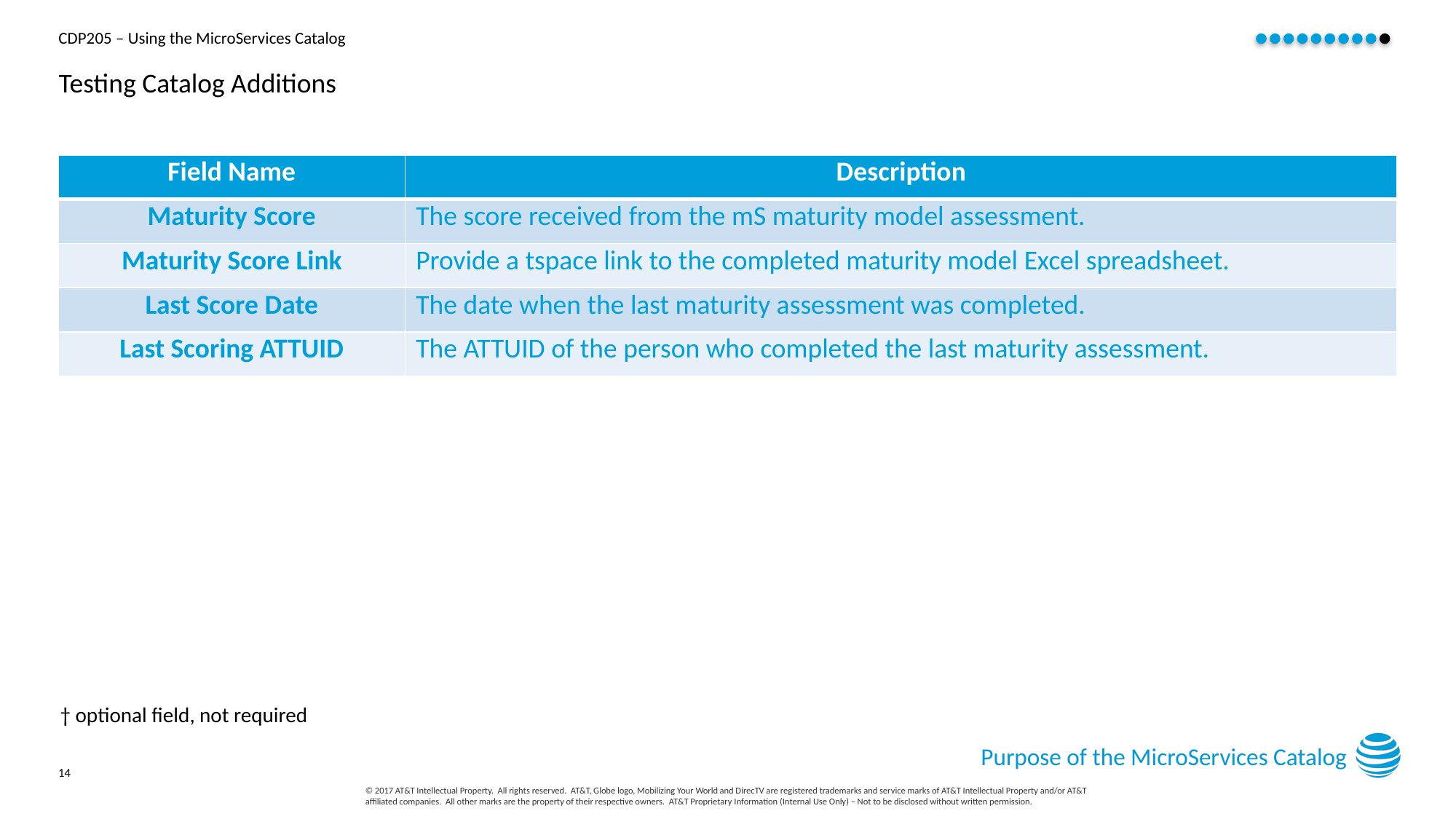

# Testing Catalog Additions
| Field Name | Description |
| --- | --- |
| Maturity Score | The score received from the mS maturity model assessment. |
| Maturity Score Link | Provide a tspace link to the completed maturity model Excel spreadsheet. |
| Last Score Date | The date when the last maturity assessment was completed. |
| Last Scoring ATTUID | The ATTUID of the person who completed the last maturity assessment. |
† optional field, not required
Purpose of the MicroServices Catalog
14